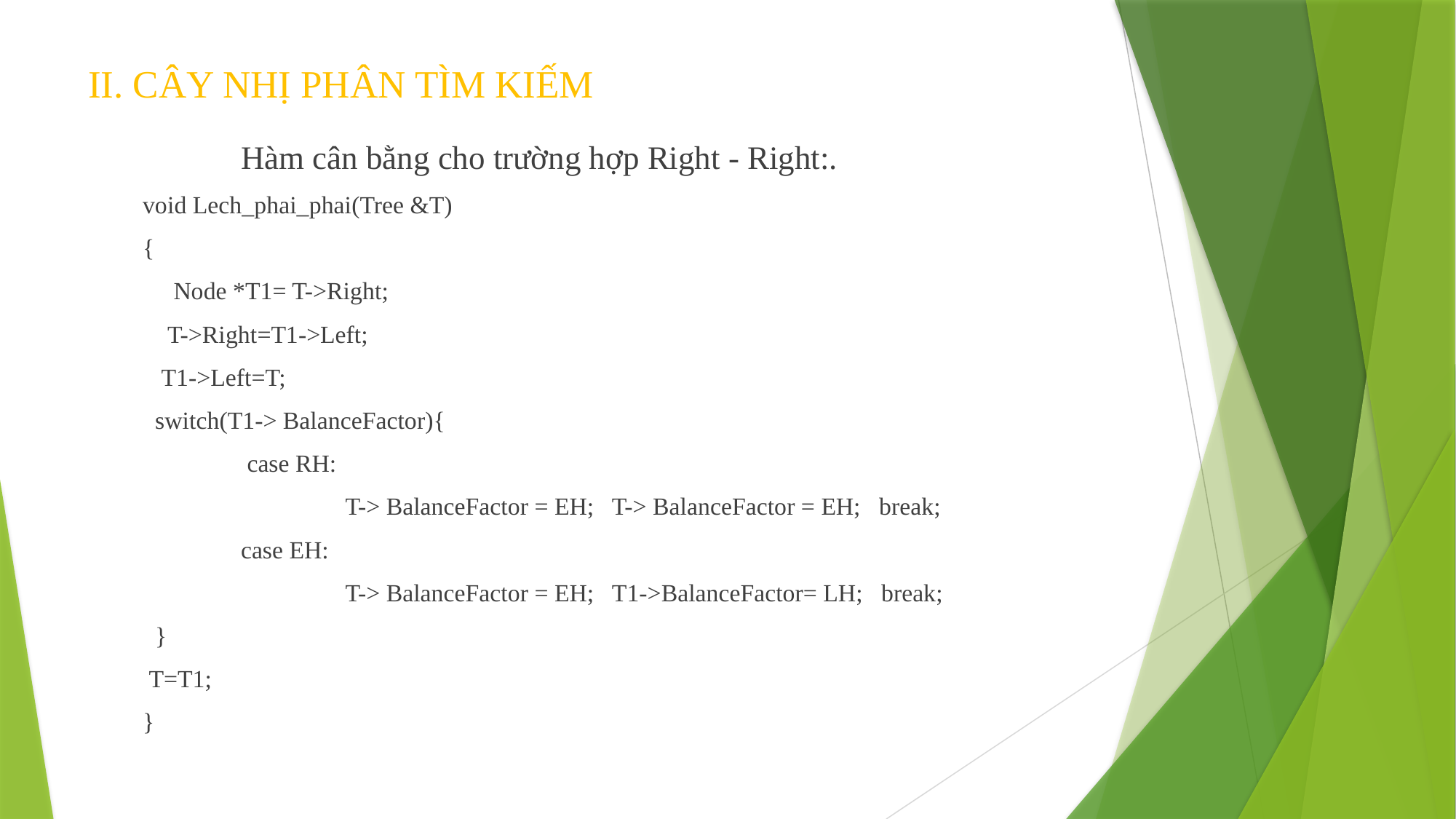

# II. CÂY NHỊ PHÂN TÌM KIẾM
	Hàm cân bằng cho trường hợp Right - Right:.
void Lech_phai_phai(Tree &T)
{
     Node *T1= T->Right;
    T->Right=T1->Left;
   T1->Left=T;
  switch(T1-> BalanceFactor){
  	 case RH:
   		 T-> BalanceFactor = EH;   T-> BalanceFactor = EH;   break;
 	case EH:
  		 T-> BalanceFactor = EH;   T1->BalanceFactor= LH;   break;
  }
 T=T1;
}